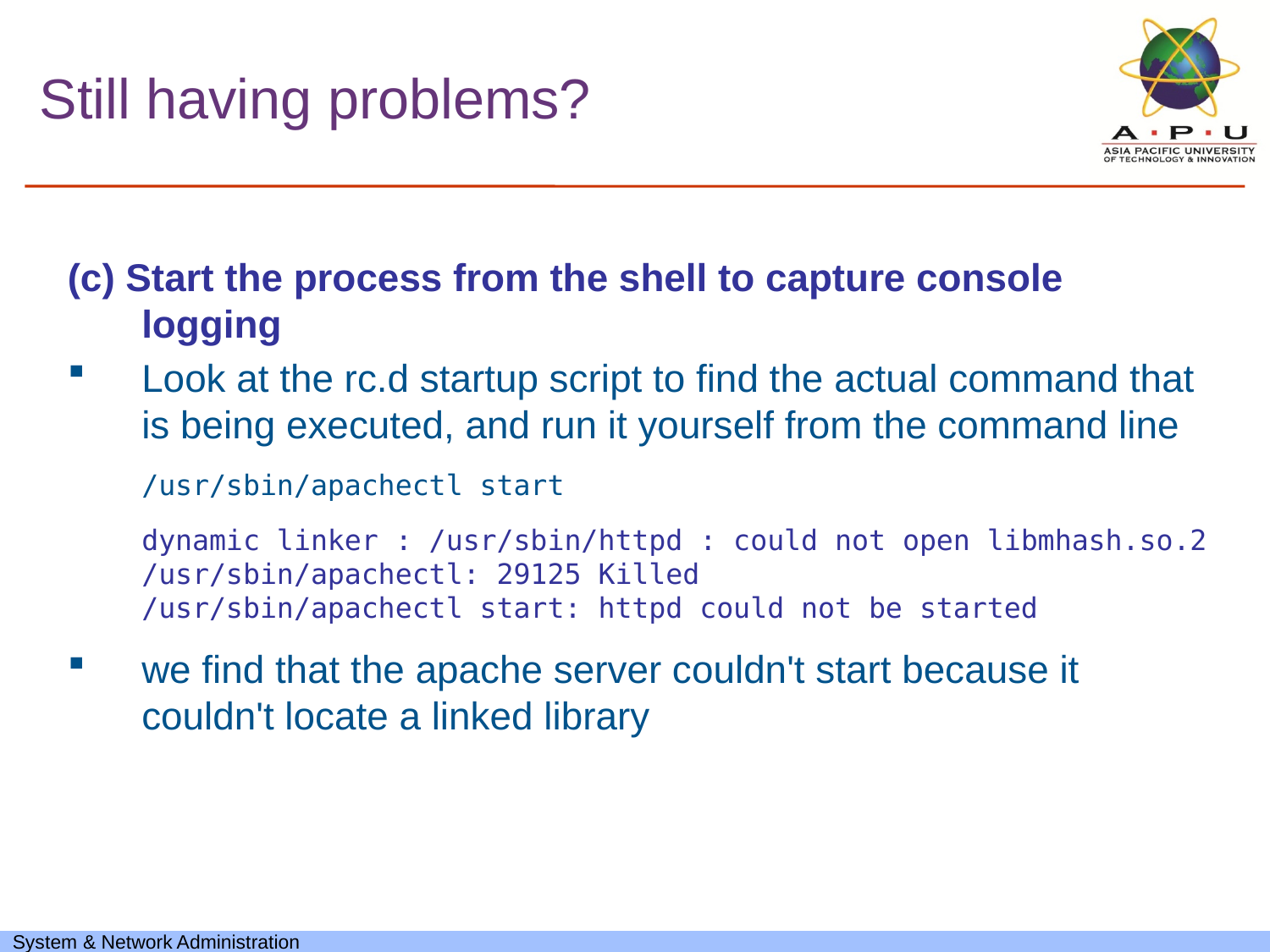

# Still having problems?
(c) Start the process from the shell to capture console logging
Look at the rc.d startup script to find the actual command that is being executed, and run it yourself from the command line
	/usr/sbin/apachectl start
	dynamic linker : /usr/sbin/httpd : could not open libmhash.so.2
	/usr/sbin/apachectl: 29125 Killed
	/usr/sbin/apachectl start: httpd could not be started
we find that the apache server couldn't start because it couldn't locate a linked library